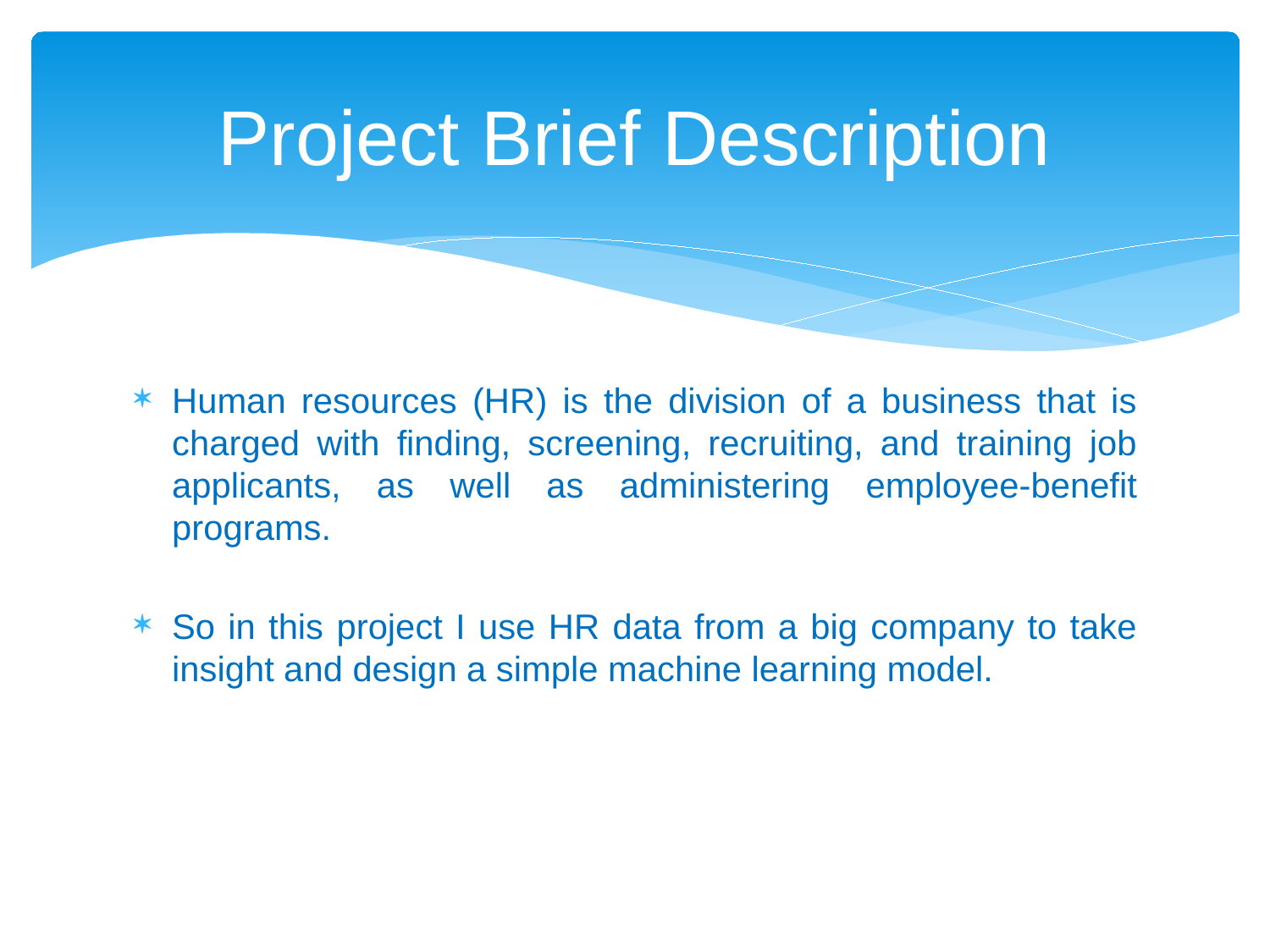

# Project Brief Description
Human resources (HR) is the division of a business that is charged with finding, screening, recruiting, and training job applicants, as well as administering employee-benefit programs.

So in this project I use HR data from a big company to take insight and design a simple machine learning model.